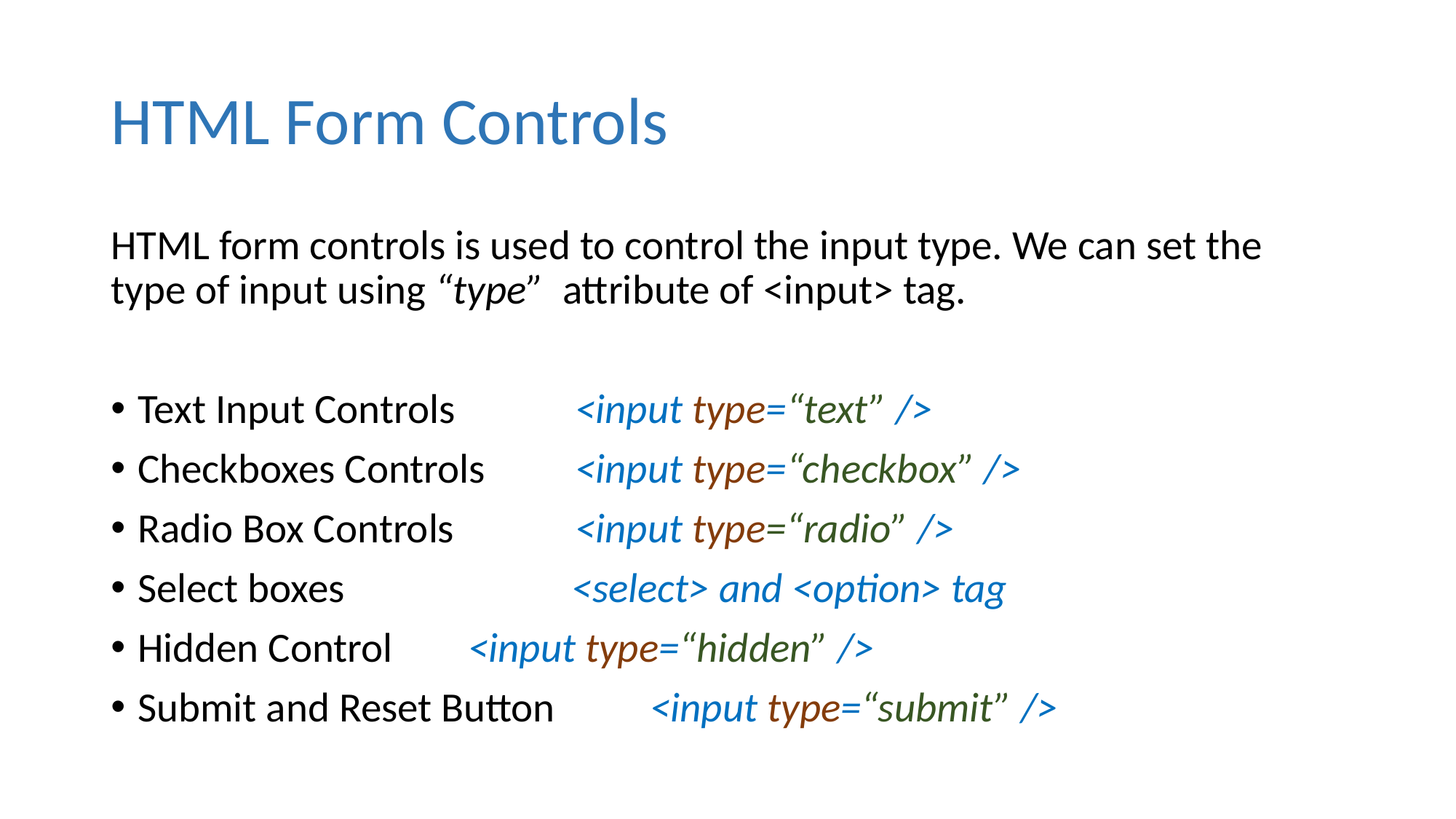

# HTML Form Controls
HTML form controls is used to control the input type. We can set the type of input using “type”  attribute of <input> tag.

Text Input Controls          	 <input type=“text” />
Checkboxes Controls		 <input type=“checkbox” />
Radio Box Controls   		 <input type=“radio” />
Select boxes     		            <select> and <option> tag
Hidden Control      		 <input type=“hidden” />
Submit and Reset Button          <input type=“submit” />